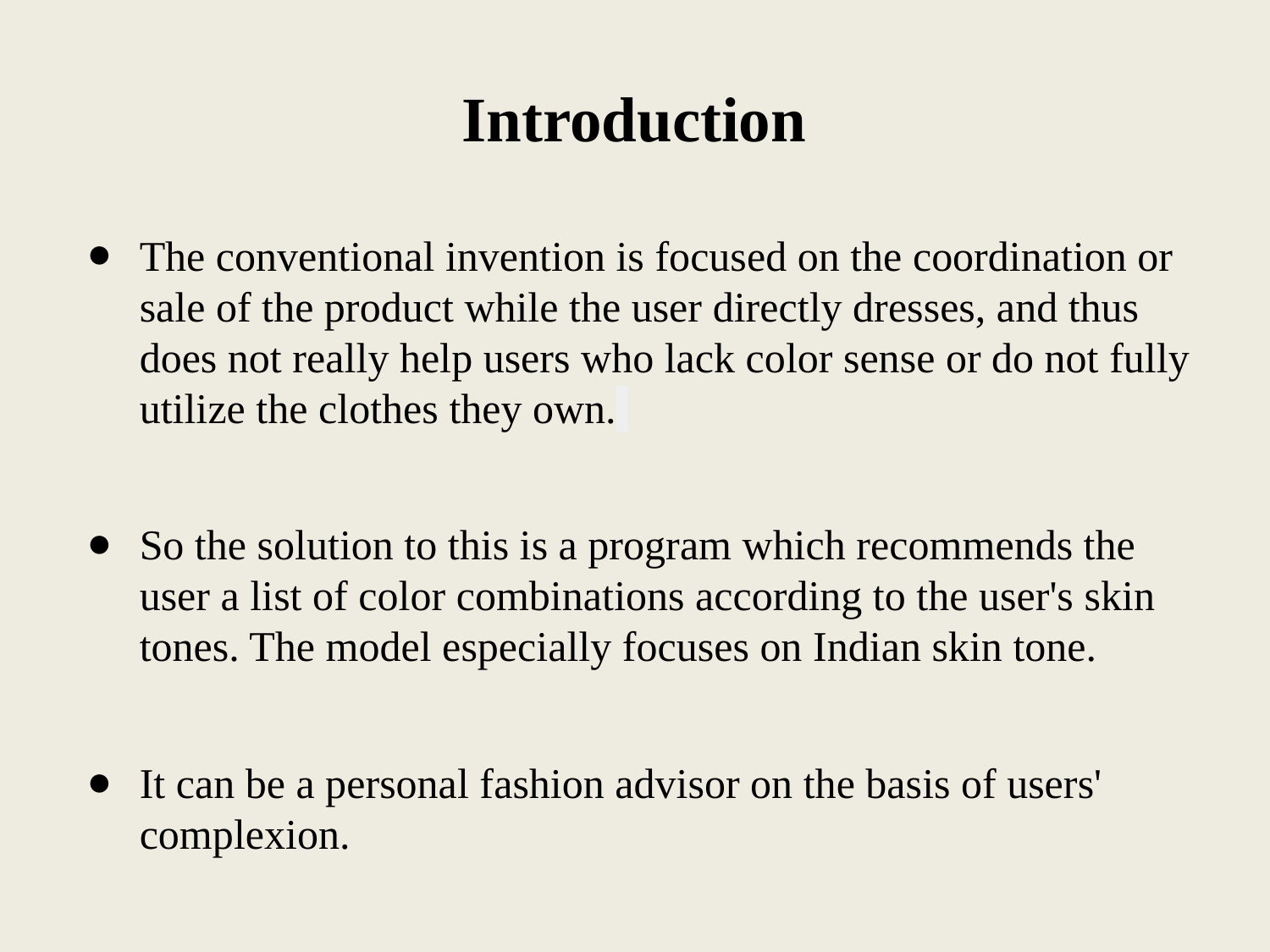

# Introduction
The conventional invention is focused on the coordination or sale of the product while the user directly dresses, and thus does not really help users who lack color sense or do not fully utilize the clothes they own.

So the solution to this is a program which recommends the user a list of color combinations according to the user's skin tones. The model especially focuses on Indian skin tone.

It can be a personal fashion advisor on the basis of users' complexion.